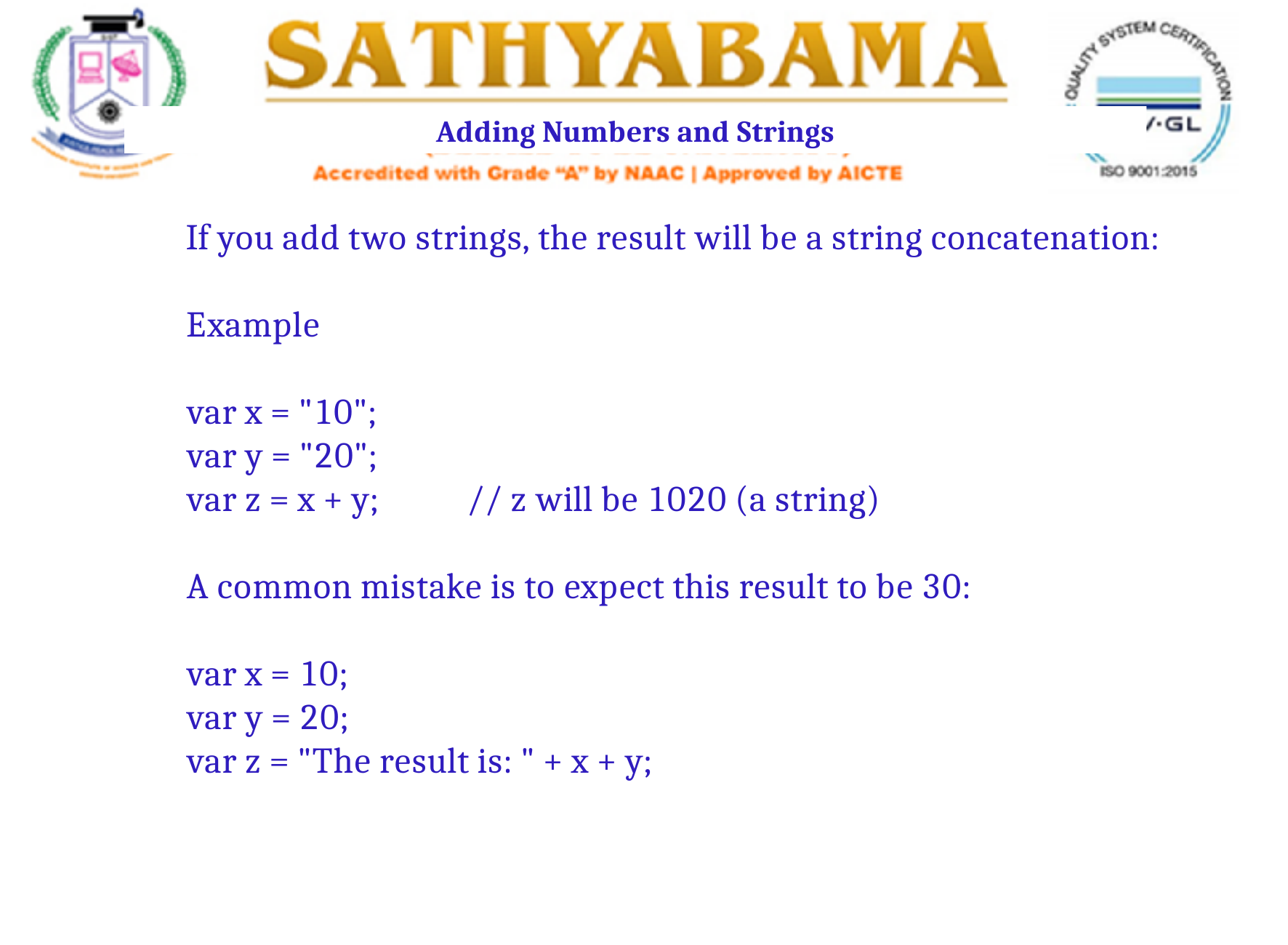

Adding Numbers and Strings
If you add two strings, the result will be a string concatenation:

Example

var x = "10";
var y = "20";
var z = x + y;           // z will be 1020 (a string)

A common mistake is to expect this result to be 30:

var x = 10;
var y = 20;
var z = "The result is: " + x + y;